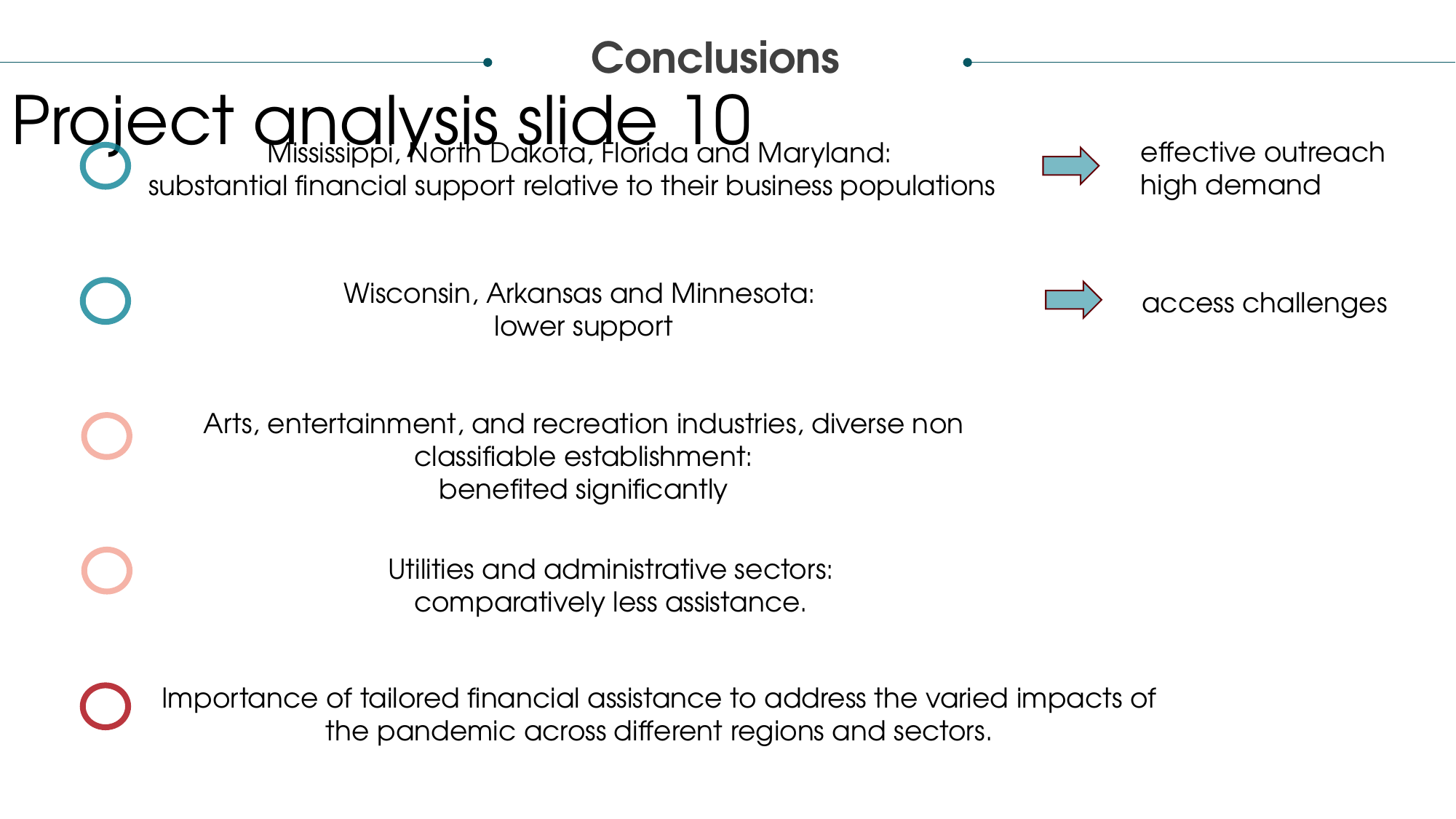

Conclusions
Project analysis slide 10
effective outreach
high demand
Mississippi, North Dakota, Florida and Maryland:
substantial financial support relative to their business populations

Wisconsin, Arkansas and Minnesota:
lower support

access challenges

Arts, entertainment, and recreation industries, diverse non classifiable establishment:
benefited significantly

Utilities and administrative sectors:
comparatively less assistance.

Importance of tailored financial assistance to address the varied impacts of the pandemic across different regions and sectors.